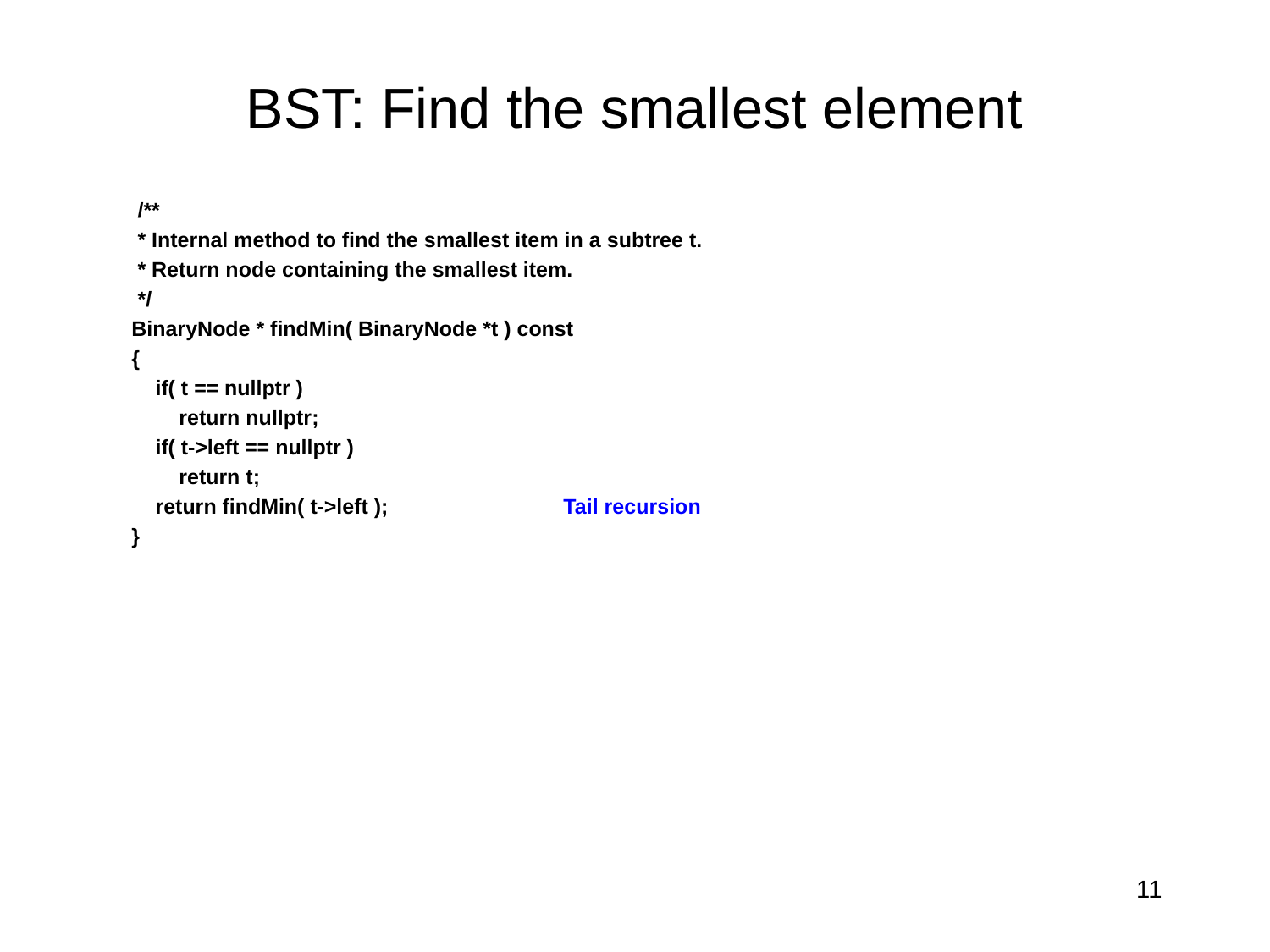

# BST: Find the smallest element
     /**
     * Internal method to find the smallest item in a subtree t.
     * Return node containing the smallest item.
     */
    BinaryNode * findMin( BinaryNode *t ) const
    {
        if( t == nullptr )
            return nullptr;
        if( t->left == nullptr )
            return t;
        return findMin( t->left );
    }
Tail recursion
11